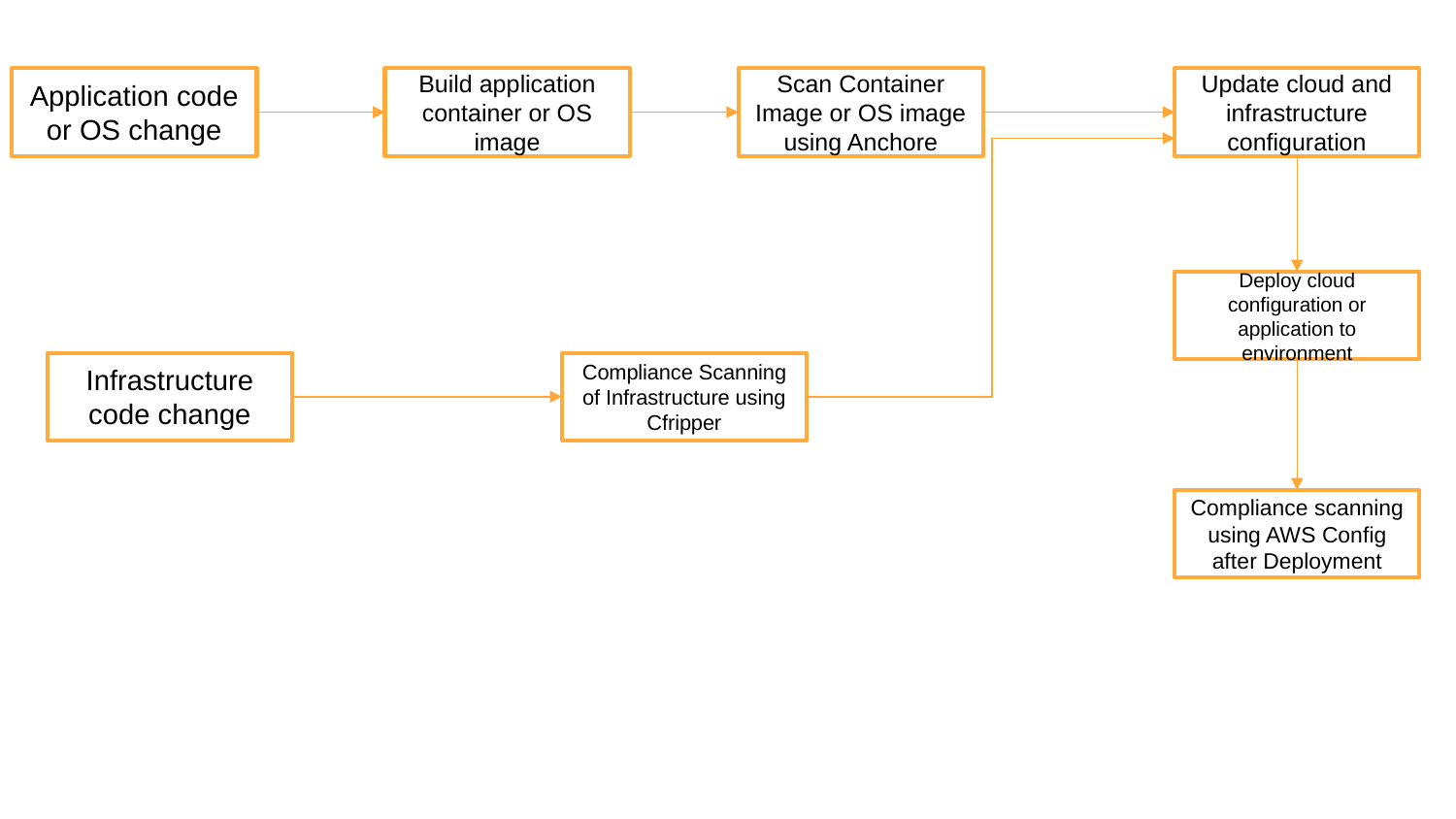

Build application container or OS image
Update cloud and infrastructure configuration
Application code or OS change
Scan Container Image or OS image using Anchore
Deploy cloud configuration or application to environment
Compliance Scanning of Infrastructure using Cfripper
Infrastructure code change
Compliance scanning using AWS Config after Deployment